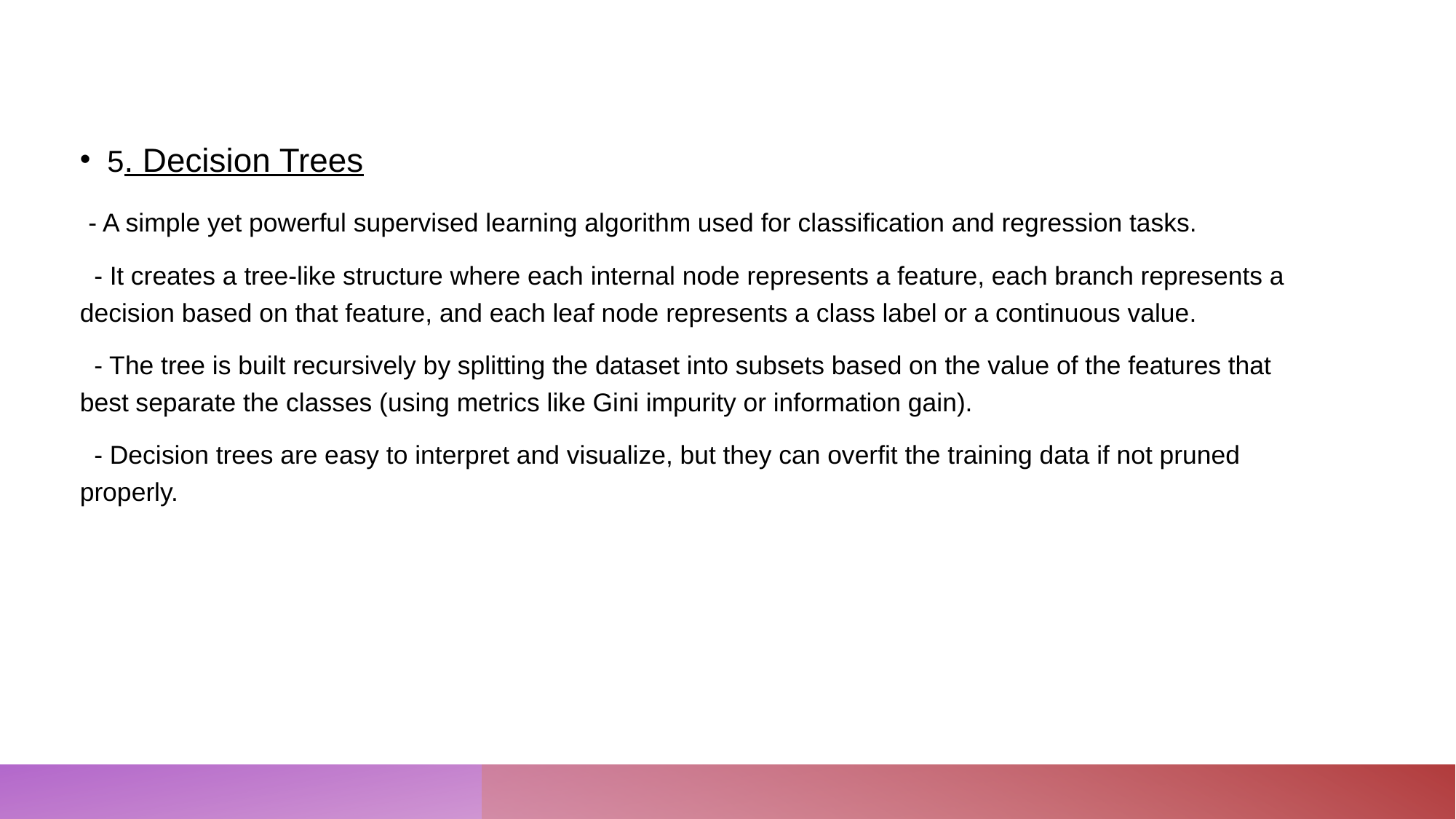

5. Decision Trees
 - A simple yet powerful supervised learning algorithm used for classification and regression tasks.
  - It creates a tree-like structure where each internal node represents a feature, each branch represents a decision based on that feature, and each leaf node represents a class label or a continuous value.
  - The tree is built recursively by splitting the dataset into subsets based on the value of the features that best separate the classes (using metrics like Gini impurity or information gain).
  - Decision trees are easy to interpret and visualize, but they can overfit the training data if not pruned properly.